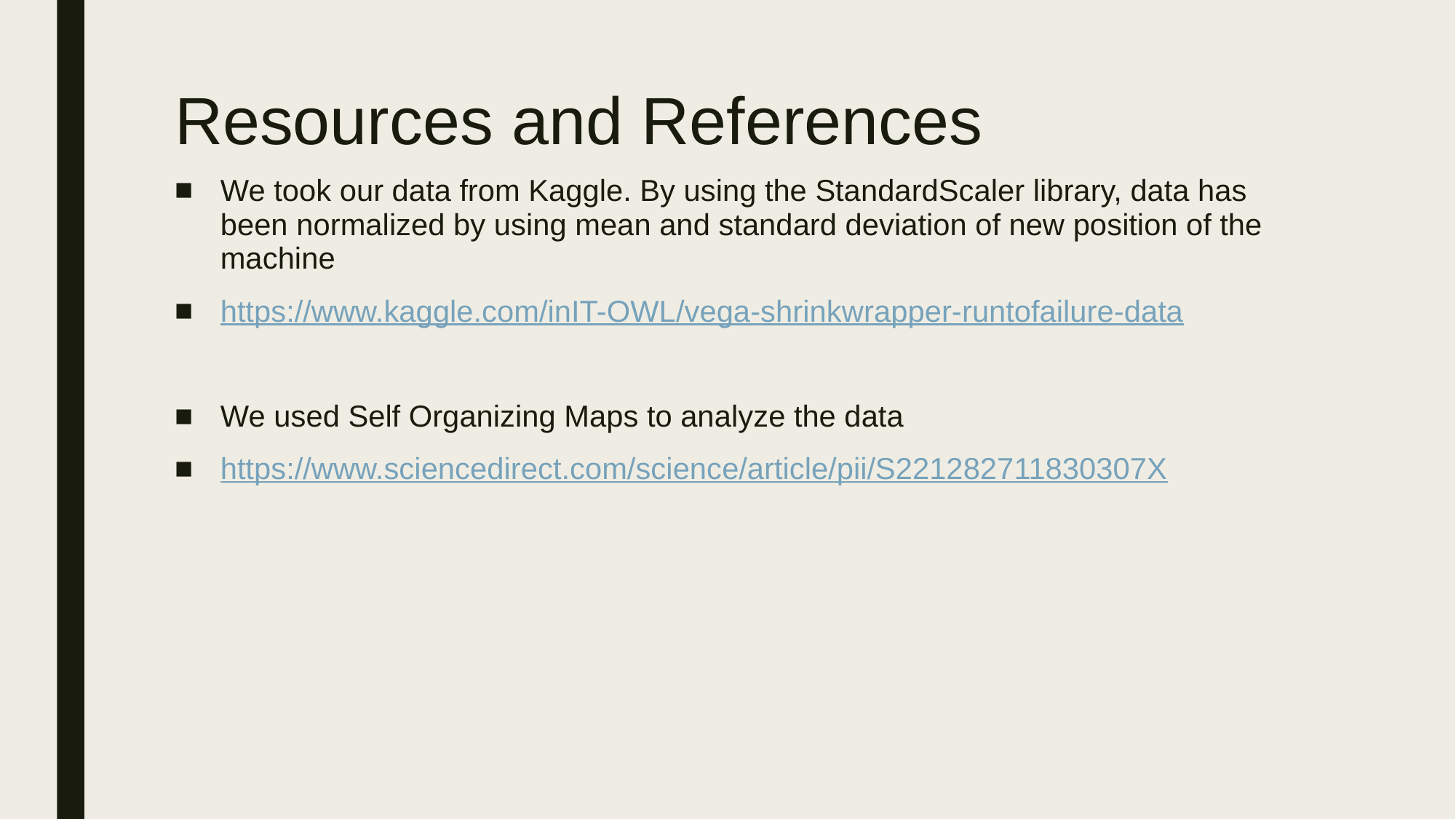

# Resources and References
We took our data from Kaggle. By using the StandardScaler library, data has been normalized by using mean and standard deviation of new position of the machine
https://www.kaggle.com/inIT-OWL/vega-shrinkwrapper-runtofailure-data

We used Self Organizing Maps to analyze the data
https://www.sciencedirect.com/science/article/pii/S221282711830307X